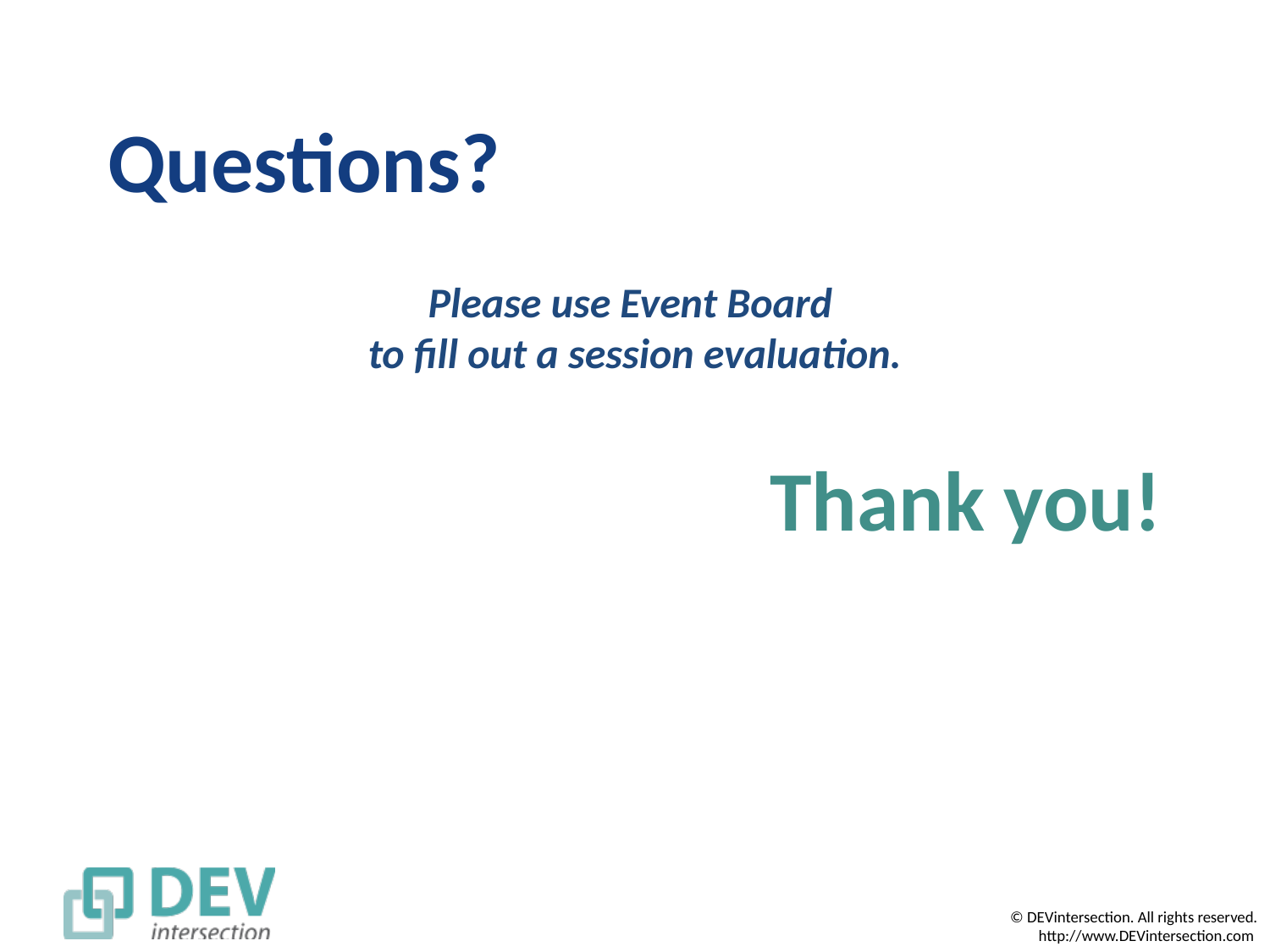

# Questions?
Please use Event Board
to fill out a session evaluation.
Thank you!